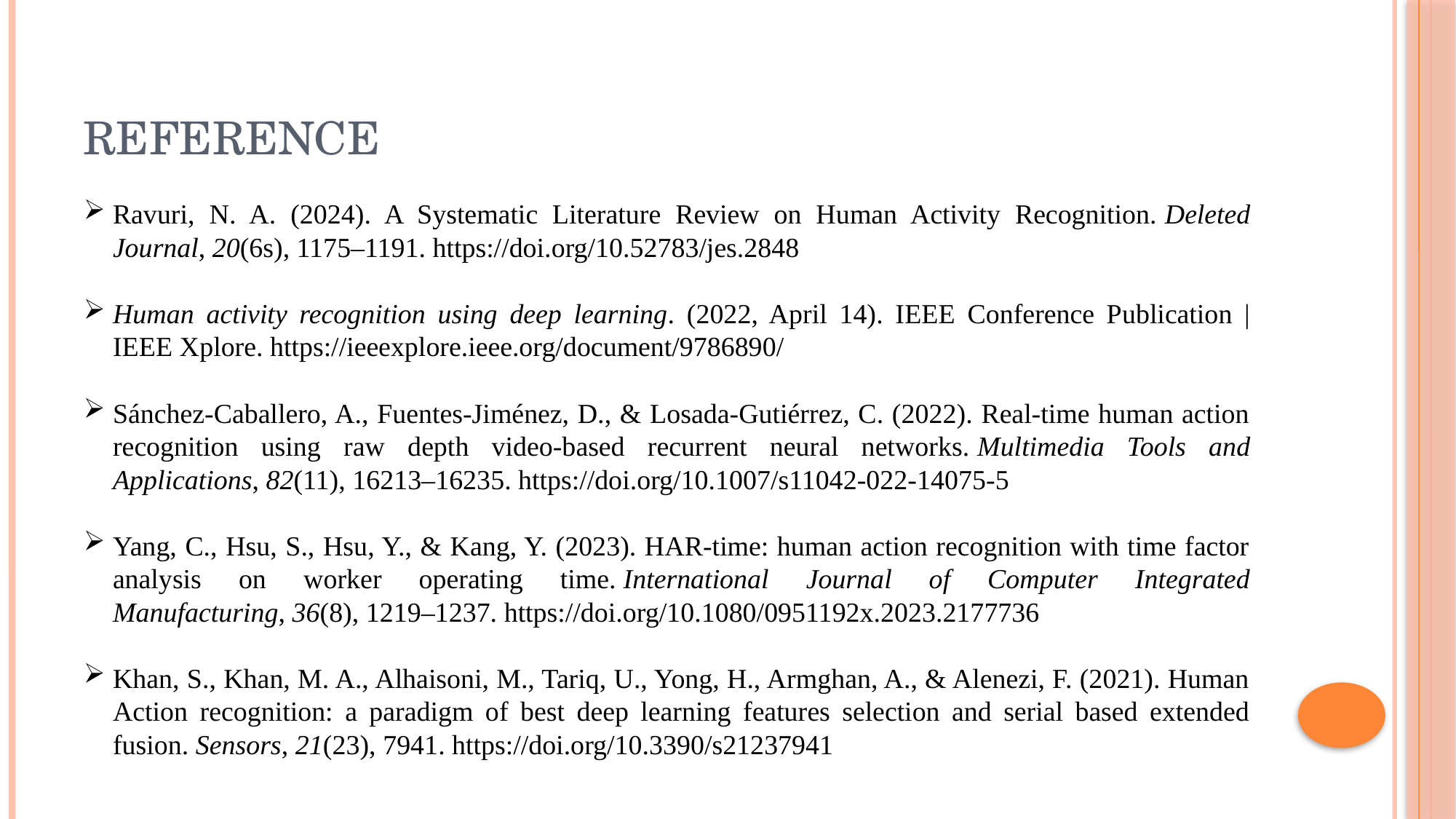

# reference
Ravuri, N. A. (2024). A Systematic Literature Review on Human Activity Recognition. Deleted Journal, 20(6s), 1175–1191. https://doi.org/10.52783/jes.2848

Human activity recognition using deep learning. (2022, April 14). IEEE Conference Publication | IEEE Xplore. https://ieeexplore.ieee.org/document/9786890/

Sánchez-Caballero, A., Fuentes-Jiménez, D., & Losada-Gutiérrez, C. (2022). Real-time human action recognition using raw depth video-based recurrent neural networks. Multimedia Tools and Applications, 82(11), 16213–16235. https://doi.org/10.1007/s11042-022-14075-5

Yang, C., Hsu, S., Hsu, Y., & Kang, Y. (2023). HAR-time: human action recognition with time factor analysis on worker operating time. International Journal of Computer Integrated Manufacturing, 36(8), 1219–1237. https://doi.org/10.1080/0951192x.2023.2177736

Khan, S., Khan, M. A., Alhaisoni, M., Tariq, U., Yong, H., Armghan, A., & Alenezi, F. (2021). Human Action recognition: a paradigm of best deep learning features selection and serial based extended fusion. Sensors, 21(23), 7941. https://doi.org/10.3390/s21237941